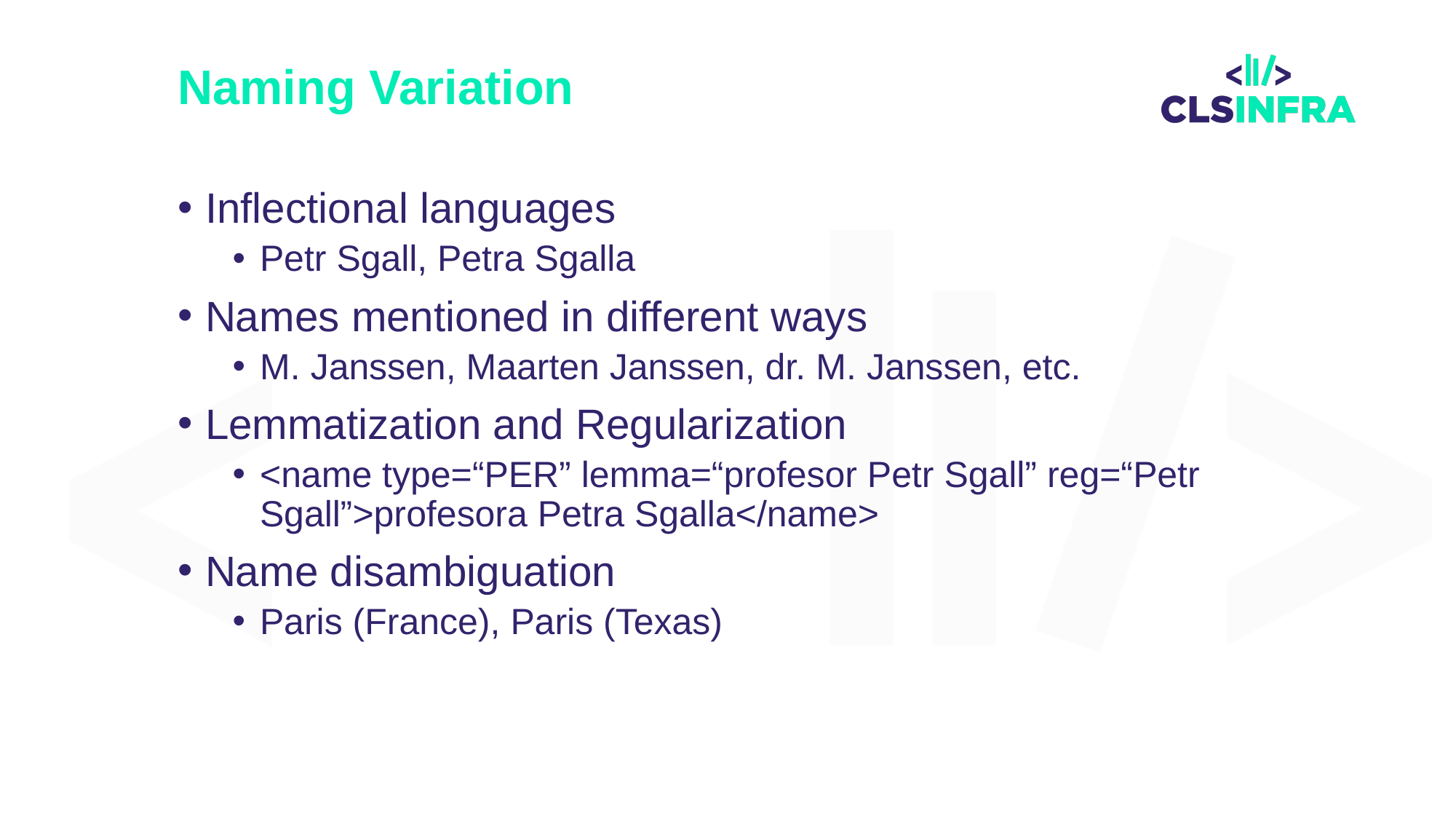

# Naming Variation
Inflectional languages
Petr Sgall, Petra Sgalla
Names mentioned in different ways
M. Janssen, Maarten Janssen, dr. M. Janssen, etc.
Lemmatization and Regularization
<name type=“PER” lemma=“profesor Petr Sgall” reg=“Petr Sgall”>profesora Petra Sgalla</name>
Name disambiguation
Paris (France), Paris (Texas)